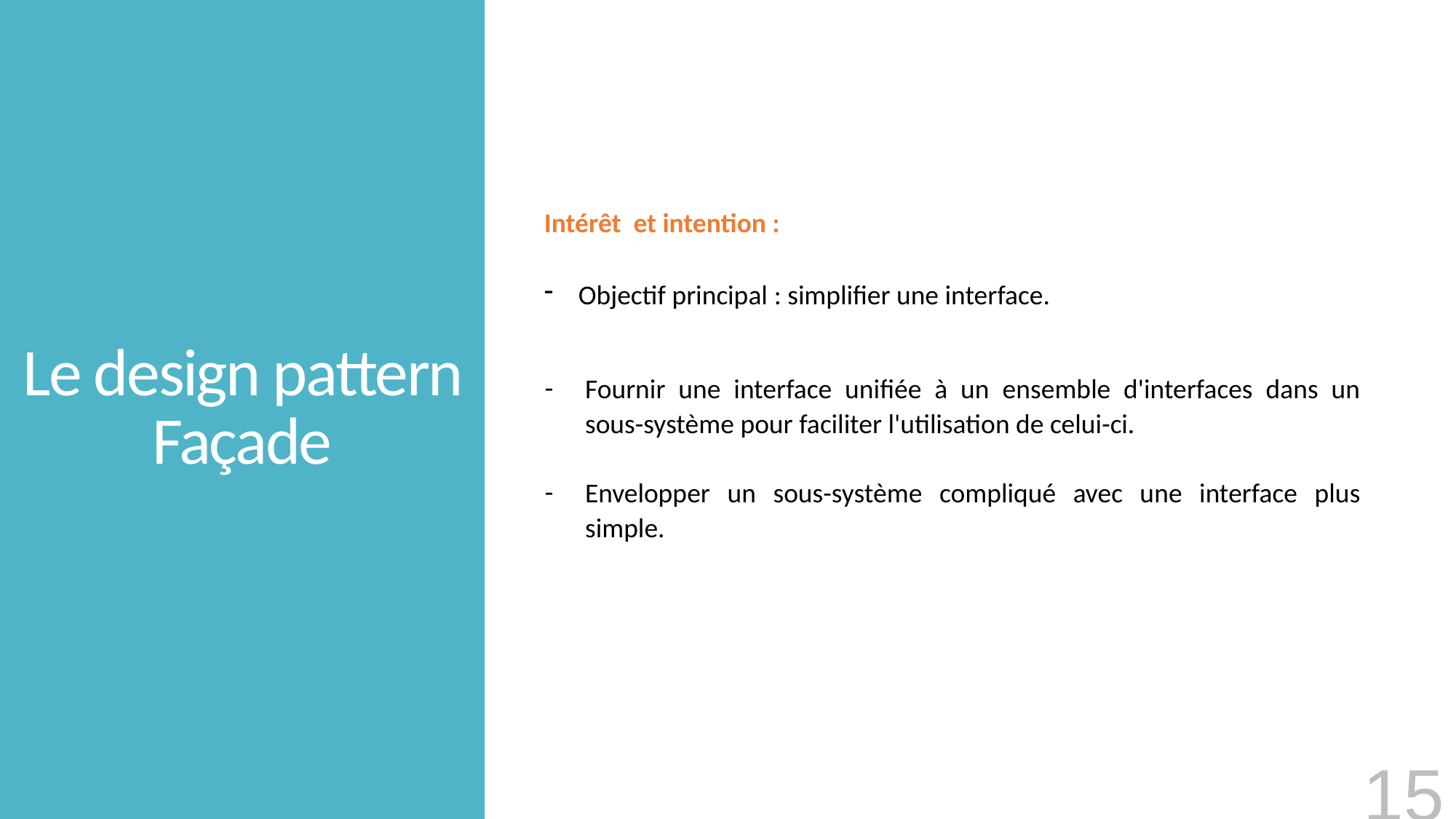

# Le design pattern Façade
Intérêt  et intention :

Objectif principal : simplifier une interface.

Fournir une interface unifiée à un ensemble d'interfaces dans un sous-système pour faciliter l'utilisation de celui-ci.

Envelopper un sous-système compliqué avec une interface plus simple.

15